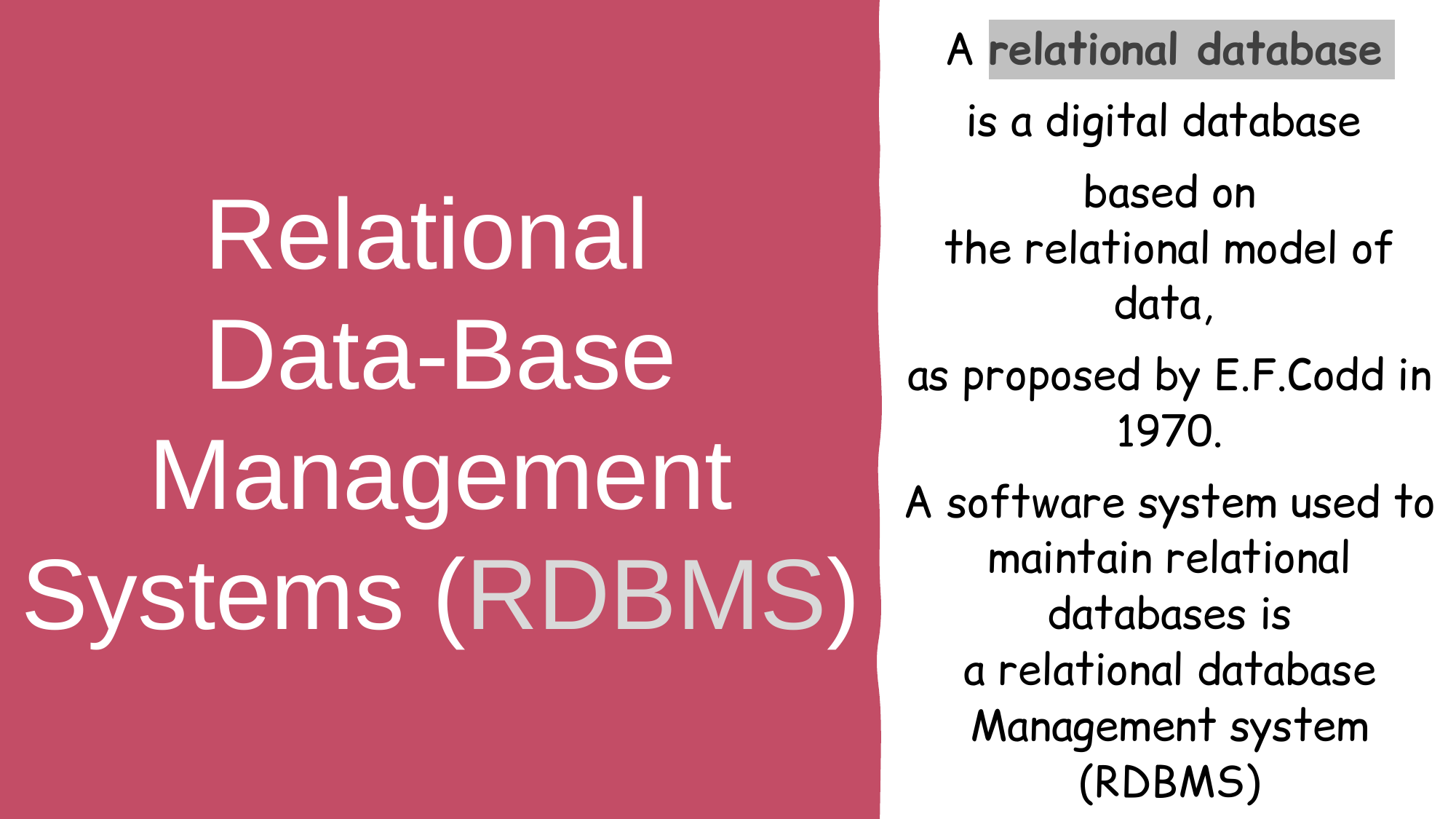

# Relational Data-Base Management Systems (RDBMS)
A relational database
is a digital database
based on the relational model of data,
as proposed by E.F.Codd in 1970.
A software system used to maintain relational databases is a relational database Management system (RDBMS)